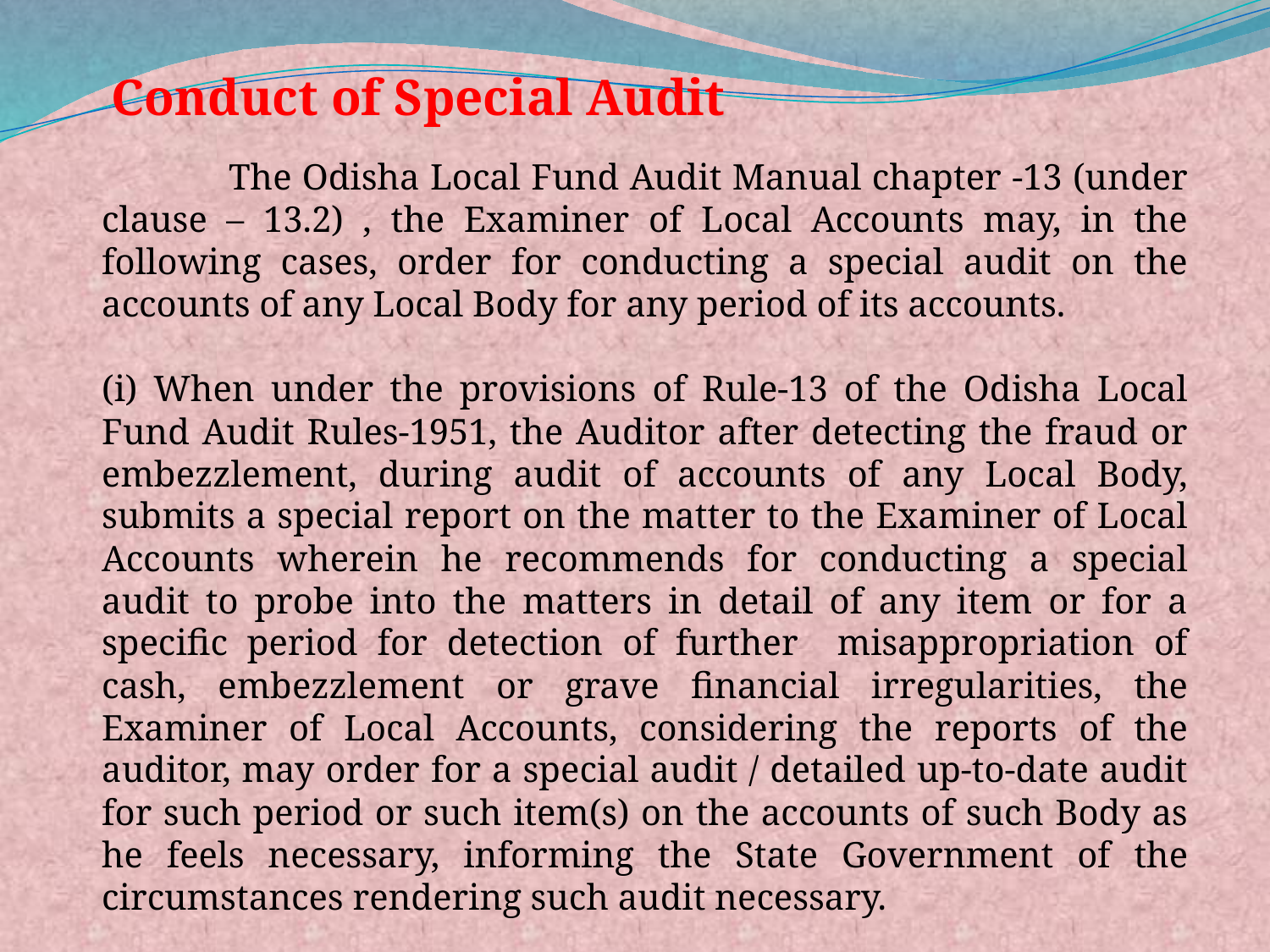

Conduct of Special Audit
	The Odisha Local Fund Audit Manual chapter -13 (under clause – 13.2) , the Examiner of Local Accounts may, in the following cases, order for conducting a special audit on the accounts of any Local Body for any period of its accounts.

(i) When under the provisions of Rule-13 of the Odisha Local Fund Audit Rules-1951, the Auditor after detecting the fraud or embezzlement, during audit of accounts of any Local Body, submits a special report on the matter to the Examiner of Local Accounts wherein he recommends for conducting a special audit to probe into the matters in detail of any item or for a specific period for detection of further  misappropriation of cash, embezzlement or grave financial irregularities, the Examiner of Local Accounts, considering the reports of the auditor, may order for a special audit / detailed up-to-date audit for such period or such item(s) on the accounts of such Body as he feels necessary, informing the State Government of the circumstances rendering such audit necessary.